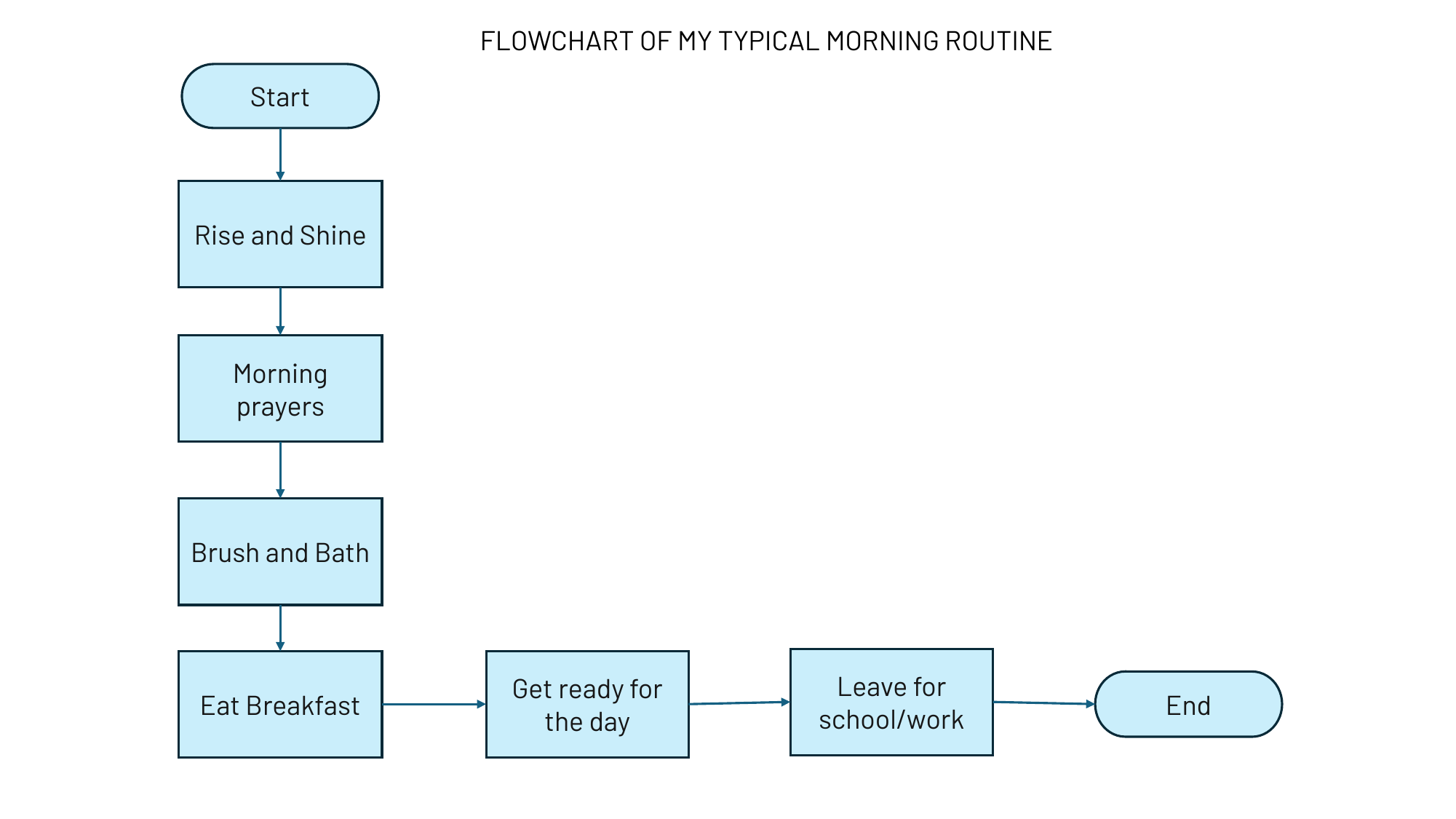

FLOWCHART OF MY TYPICAL MORNING ROUTINE
Start
Rise and Shine
Morning prayers
Brush and Bath
Leave for school/work
Eat Breakfast
Get ready for the day
End